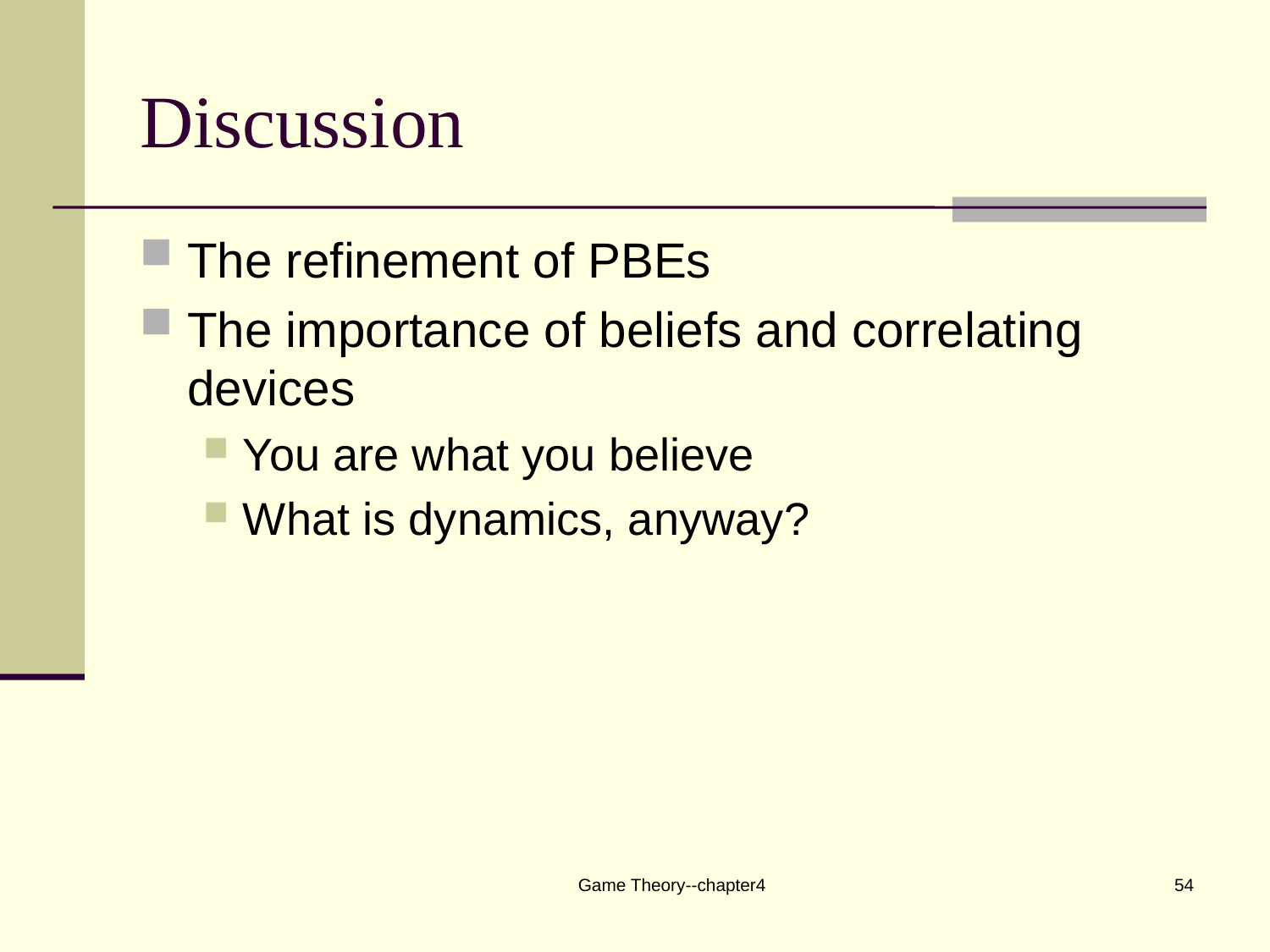

# Discussion
The refinement of PBEs
The importance of beliefs and correlating devices
You are what you believe
What is dynamics, anyway?

Game Theory--chapter4
54